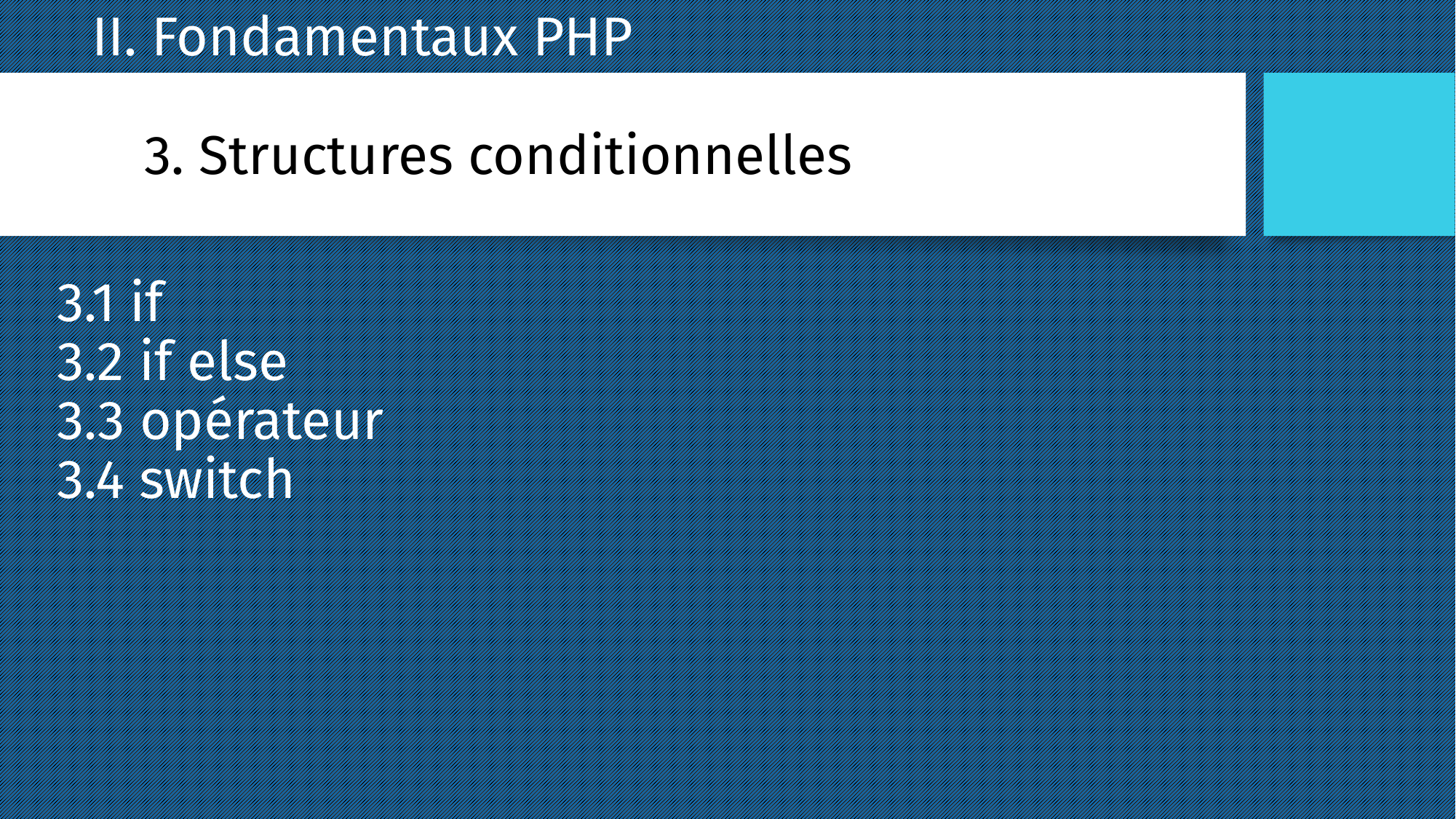

II. Fondamentaux PHP

3. Structures conditionnelles
3.1 if
3.2 if else
3.3 opérateur
3.4 switch